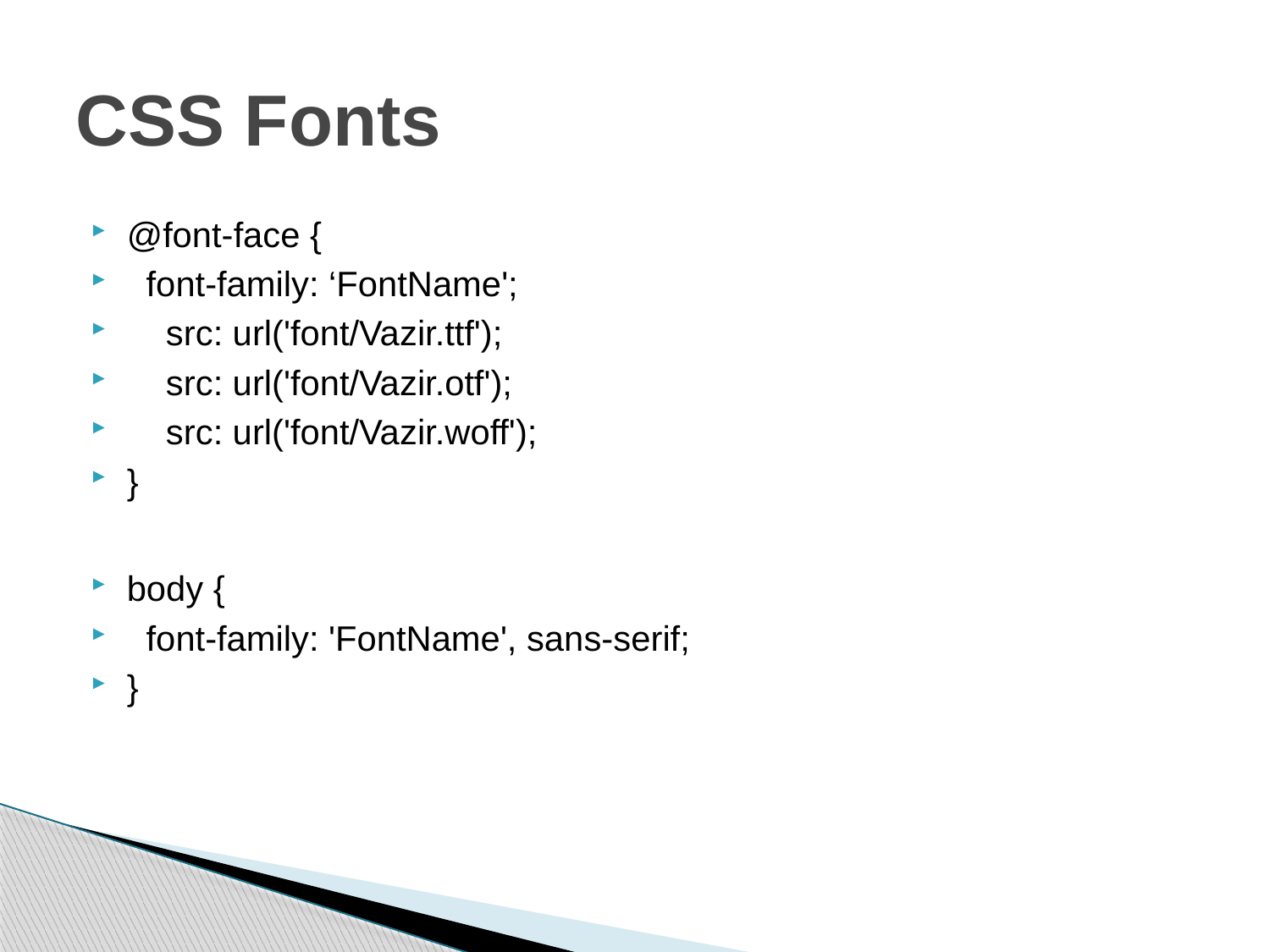

# CSS Fonts
@font-face {
  font-family: ‘FontName';
    src: url('font/Vazir.ttf');
    src: url('font/Vazir.otf');
    src: url('font/Vazir.woff');
}

body {
  font-family: 'FontName', sans-serif;
}